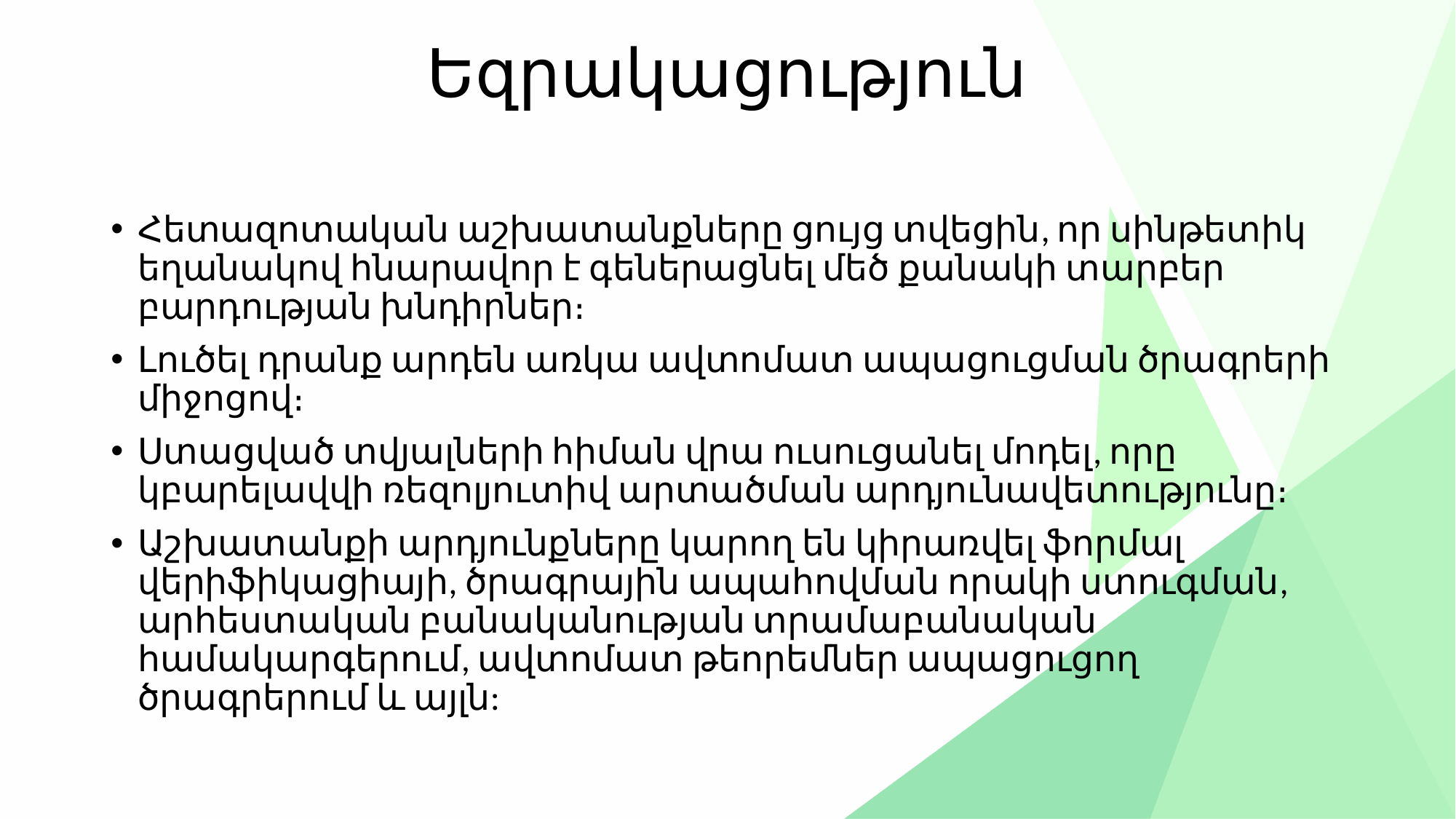

# Եզրակացություն
Հետազոտական աշխատանքները ցույց տվեցին, որ սինթետիկ եղանակով հնարավոր է գեներացնել մեծ քանակի տարբեր բարդության խնդիրներ։
Լուծել դրանք արդեն առկա ավտոմատ ապացուցման ծրագրերի միջոցով։
Ստացված տվյալների հիման վրա ուսուցանել մոդել, որը կբարելավվի ռեզոլյուտիվ արտածման արդյունավետությունը։
Աշխատանքի արդյունքները կարող են կիրառվել ֆորմալ վերիֆիկացիայի, ծրագրային ապահովման որակի ստուգման, արհեստական բանականության տրամաբանական համակարգերում, ավտոմատ թեորեմներ ապացուցող ծրագրերում և այլն: